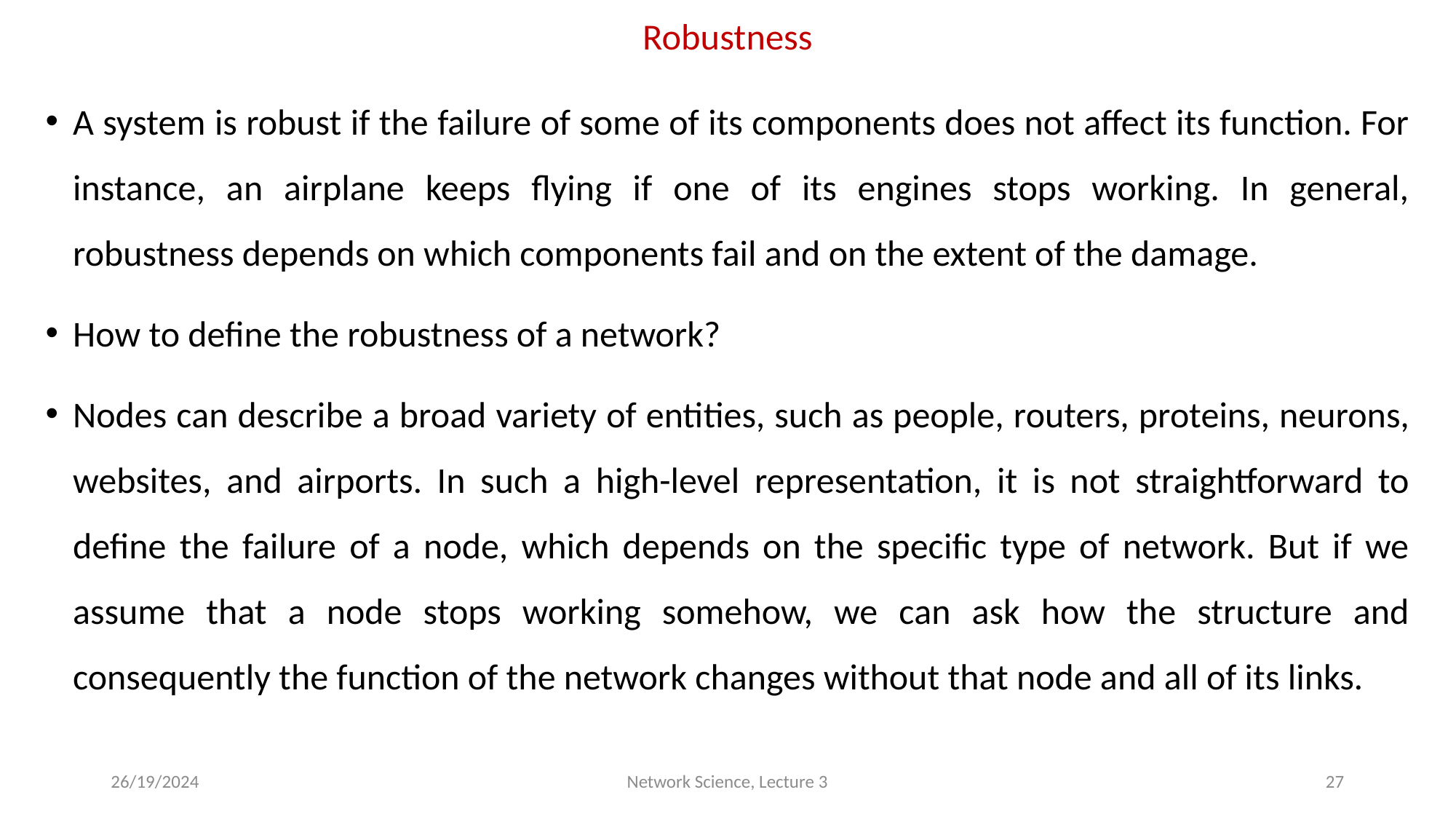

# Robustness
A system is robust if the failure of some of its components does not affect its function. For instance, an airplane keeps flying if one of its engines stops working. In general, robustness depends on which components fail and on the extent of the damage.
How to define the robustness of a network?
Nodes can describe a broad variety of enti­ties, such as people, routers, proteins, neurons, websites, and airports. In such a high-level representation, it is not straightforward to define the failure of a node, which depends on the specific type of network. But if we assume that a node stops working somehow, we can ask how the structure and consequently the function of the network changes without that node and all of its links.

26/19/2024
Network Science, Lecture 3
27